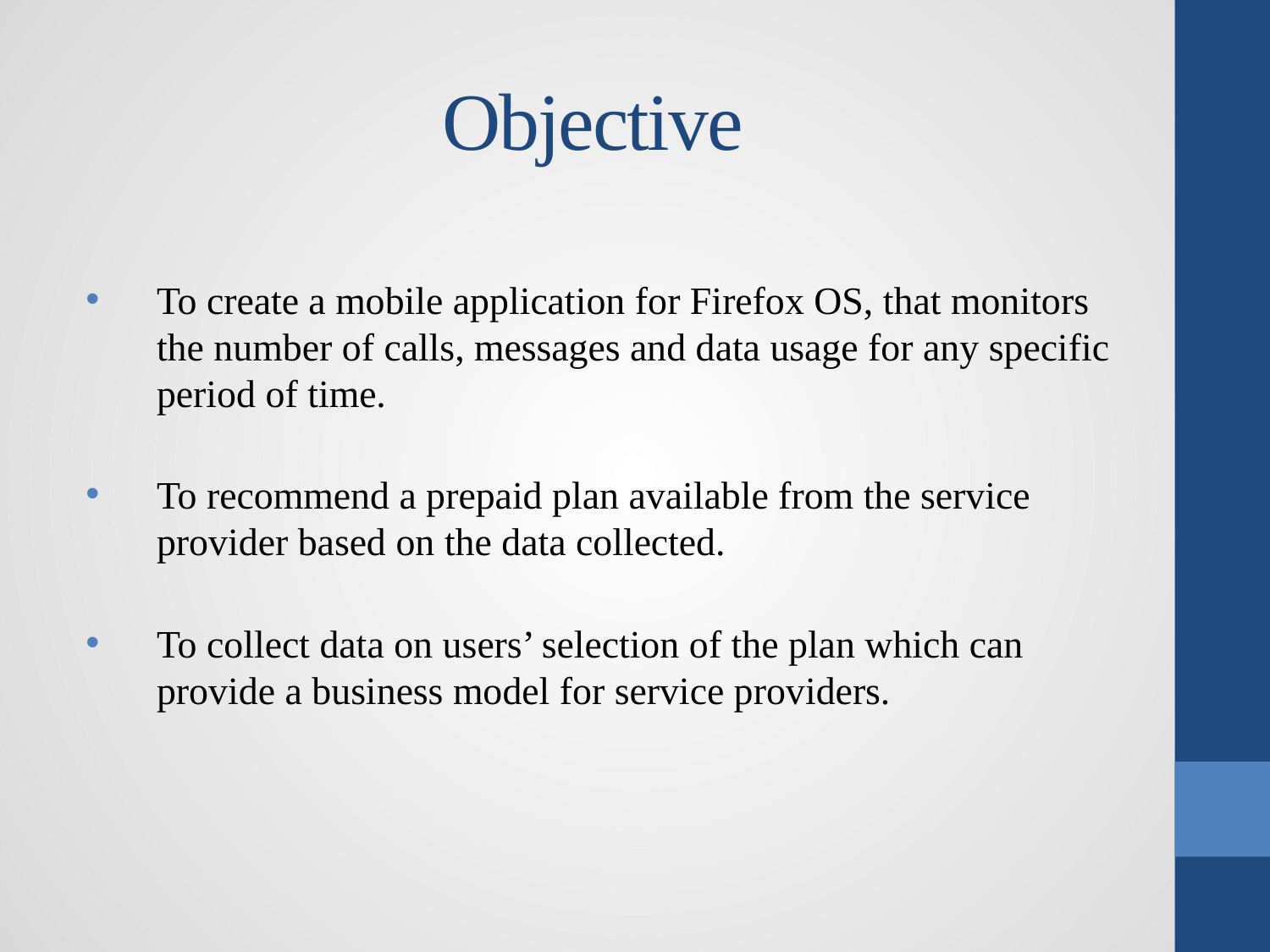

# Objective

To create a mobile application for Firefox OS, that monitors the number of calls, messages and data usage for any specific period of time.
To recommend a prepaid plan available from the service provider based on the data collected.

To collect data on users’ selection of the plan which can provide a business model for service providers.